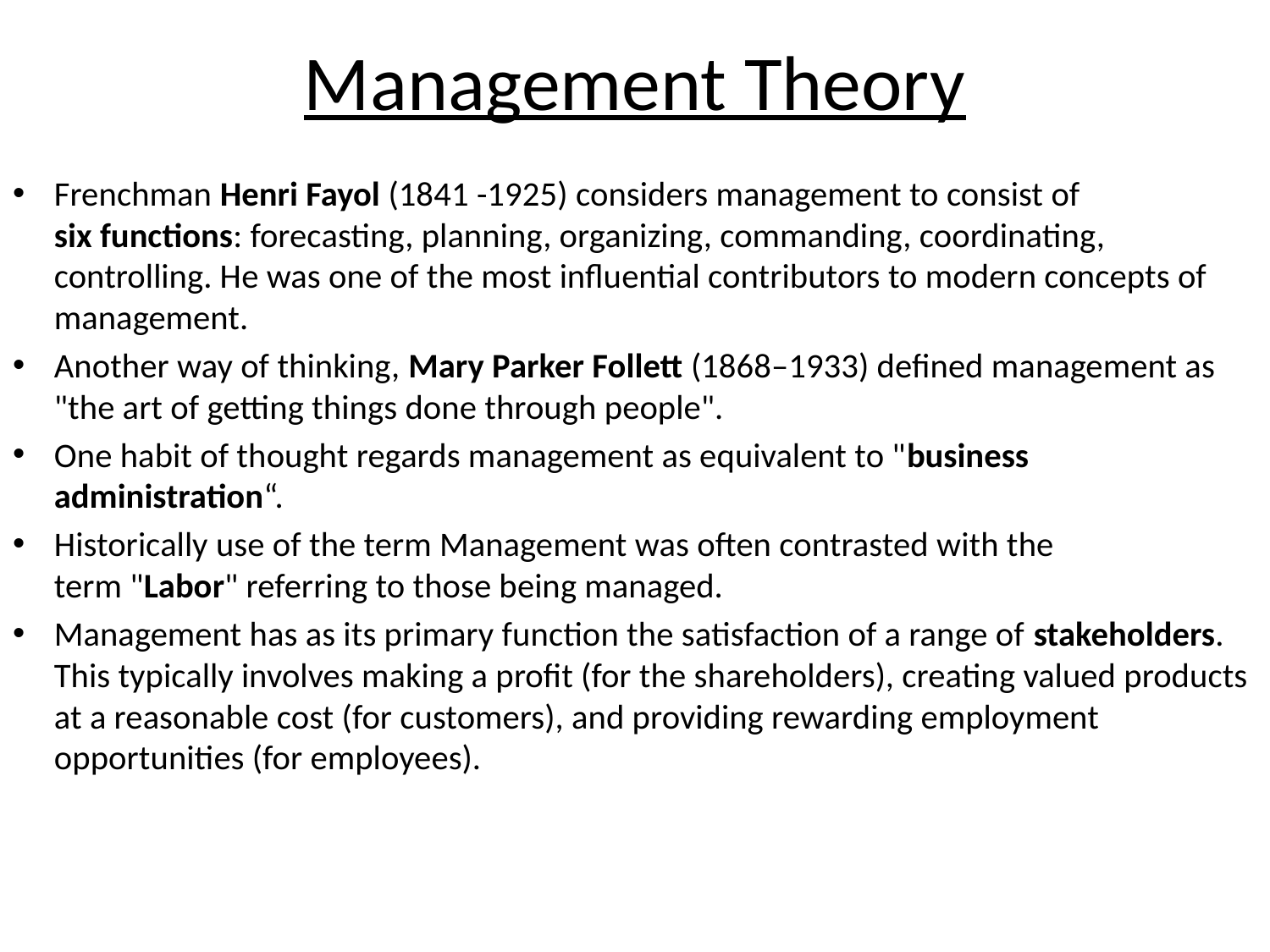

# Management Theory
Frenchman Henri Fayol (1841 -1925) considers management to consist of six functions: forecasting, planning, organizing, commanding, coordinating, controlling. He was one of the most influential contributors to modern concepts of management.
Another way of thinking, Mary Parker Follett (1868–1933) defined management as "the art of getting things done through people".
One habit of thought regards management as equivalent to "business administration“.
Historically use of the term Management was often contrasted with the term "Labor" referring to those being managed.
Management has as its primary function the satisfaction of a range of stakeholders. This typically involves making a profit (for the shareholders), creating valued products at a reasonable cost (for customers), and providing rewarding employment opportunities (for employees).